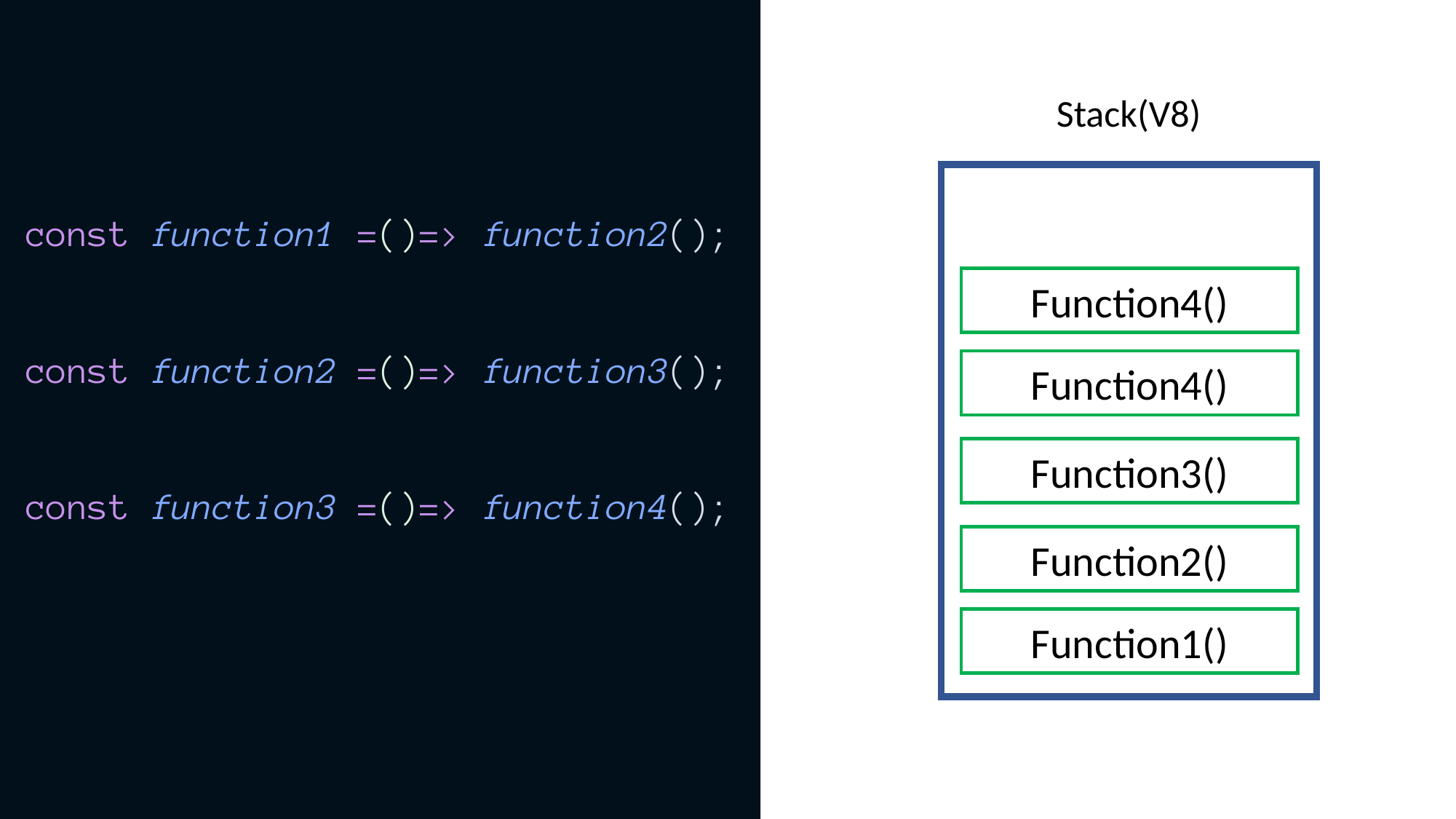

Stack(V8)
const function1 =()=> function2();
const function2 =()=> function3();
const function3 =()=> function4();

Function4()
Function4()
Function3()
Function2()
Function1()